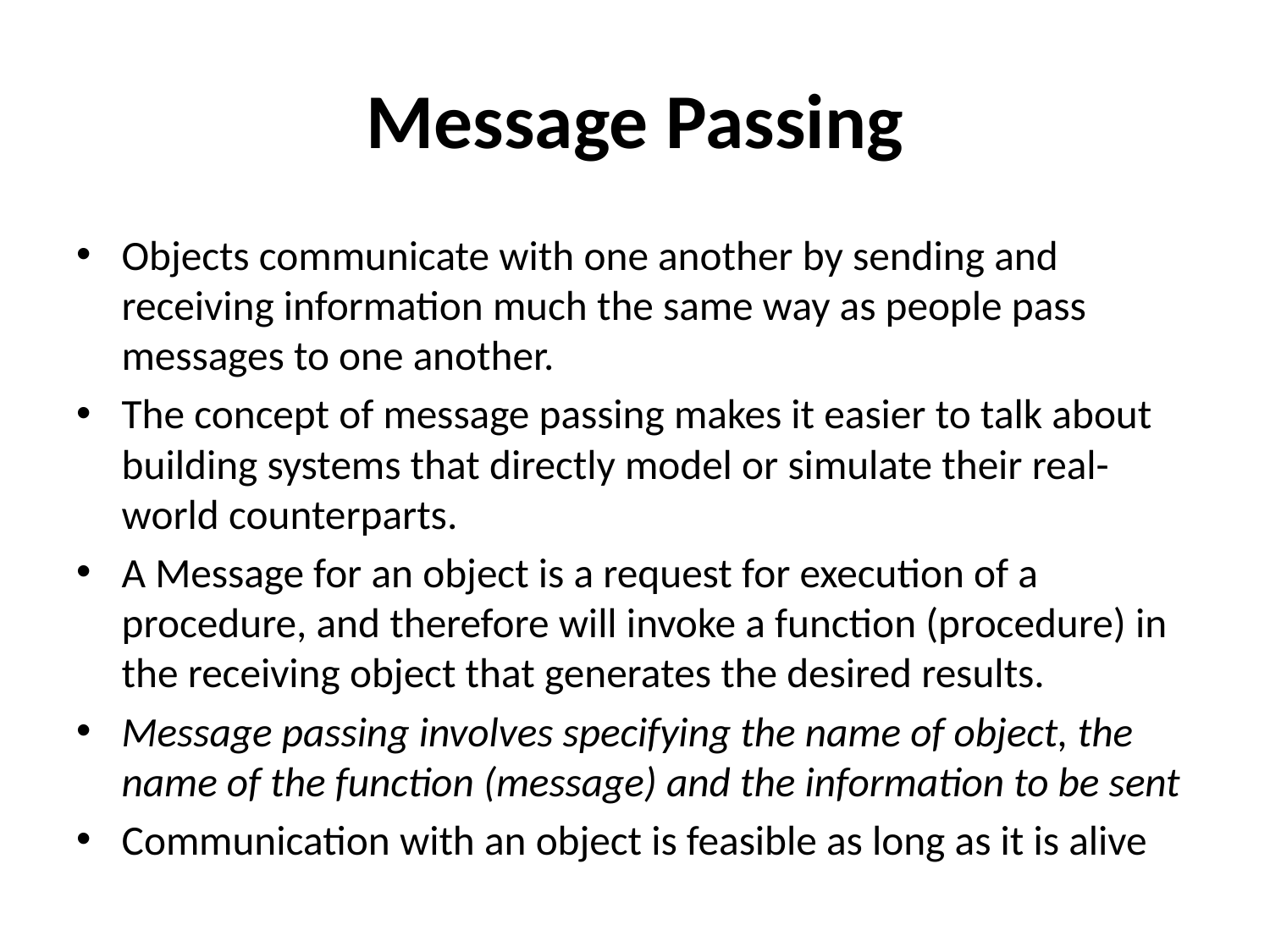

# Message Passing
Objects communicate with one another by sending and receiving information much the same way as people pass messages to one another.
The concept of message passing makes it easier to talk about building systems that directly model or simulate their real-world counterparts.
A Message for an object is a request for execution of a procedure, and therefore will invoke a function (procedure) in the receiving object that generates the desired results.
Message passing involves specifying the name of object, the name of the function (message) and the information to be sent
Communication with an object is feasible as long as it is alive